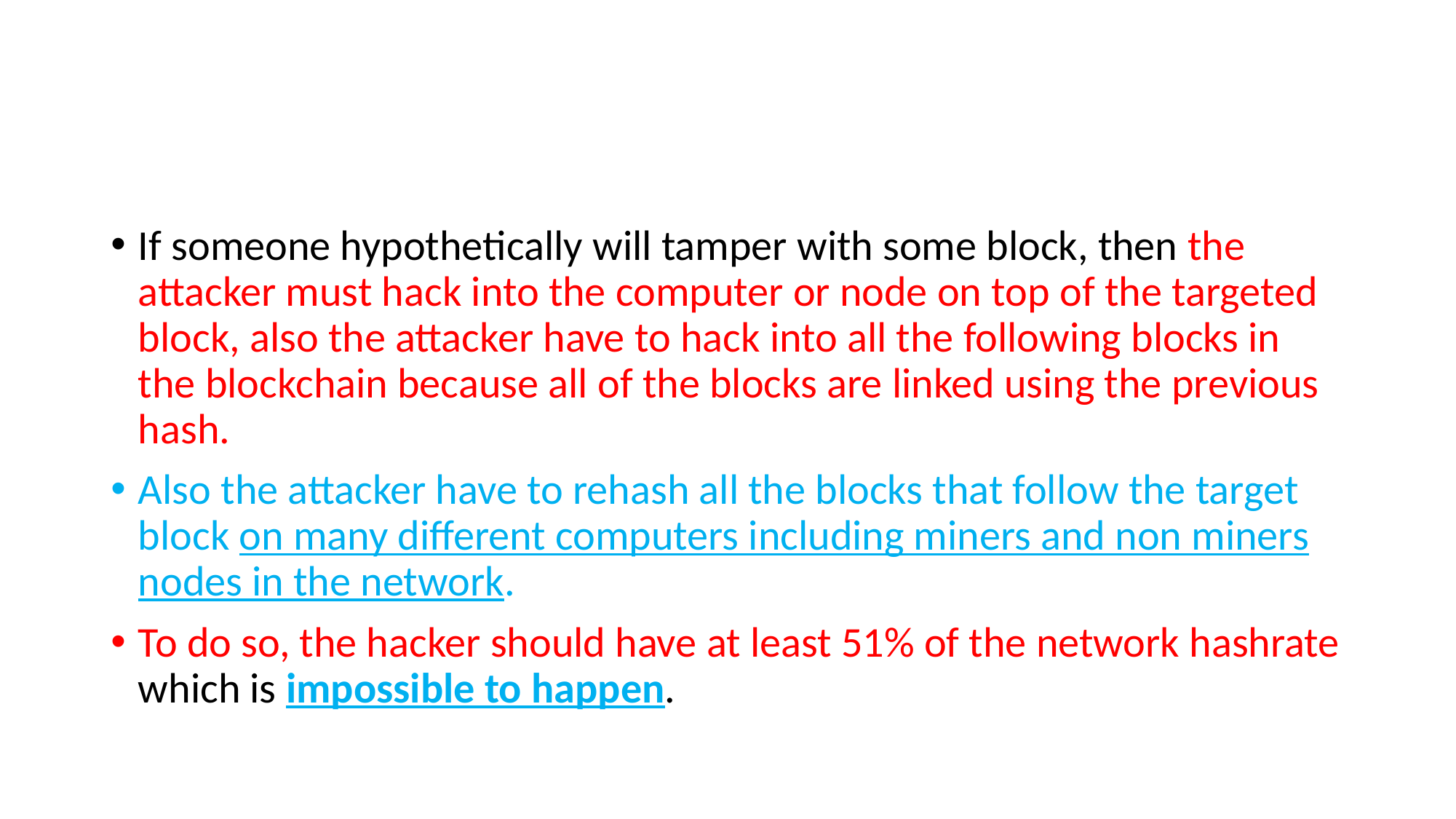

#
If someone hypothetically will tamper with some block, then the attacker must hack into the computer or node on top of the targeted block, also the attacker have to hack into all the following blocks in the blockchain because all of the blocks are linked using the previous hash.
Also the attacker have to rehash all the blocks that follow the target block on many different computers including miners and non miners nodes in the network.
To do so, the hacker should have at least 51% of the network hashrate which is impossible to happen.